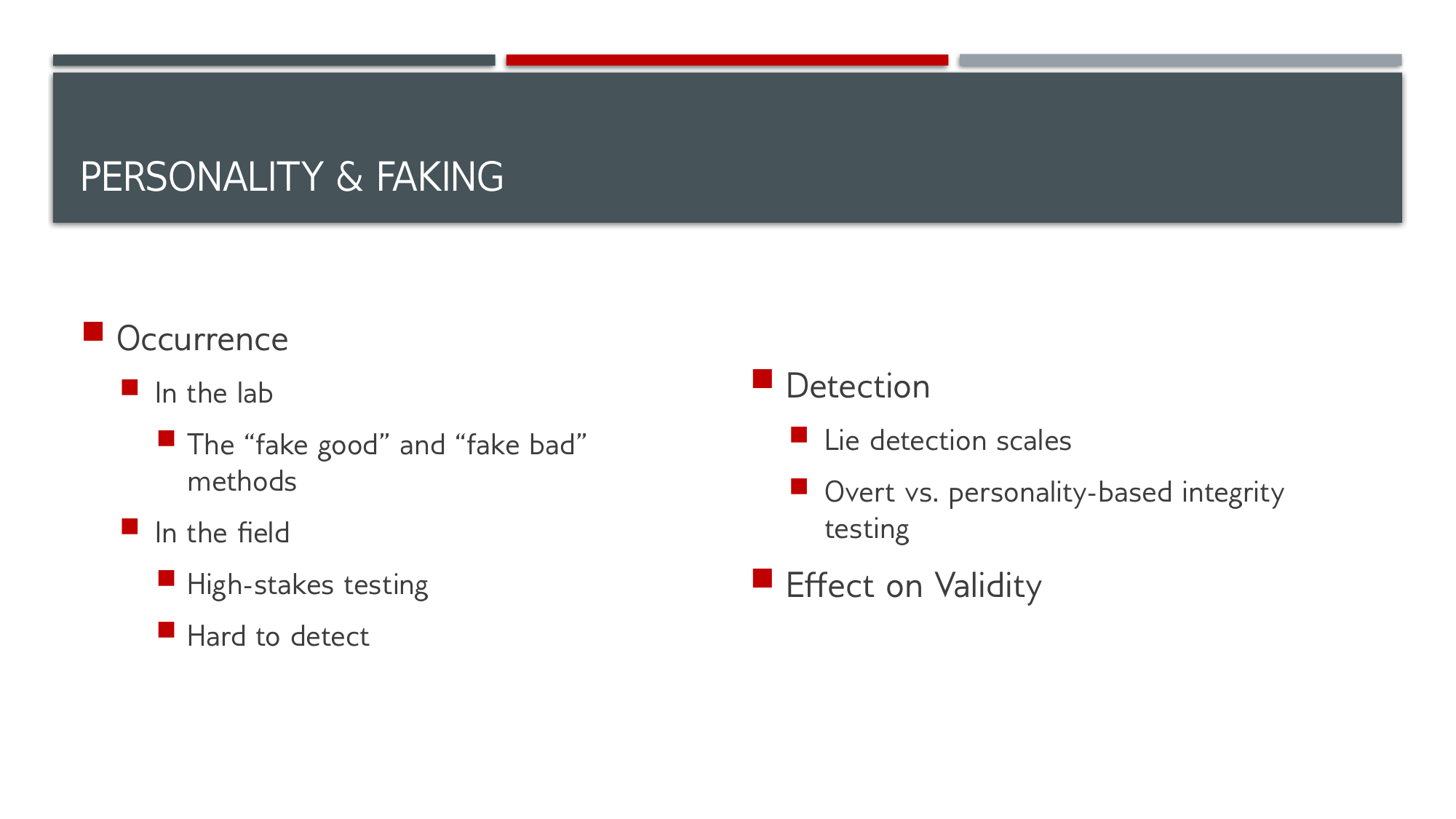

# Personality & Faking
Occurrence
In the lab
The “fake good” and “fake bad” methods
In the field
High-stakes testing
Hard to detect
Detection
Lie detection scales
Overt vs. personality-based integrity testing
Effect on Validity